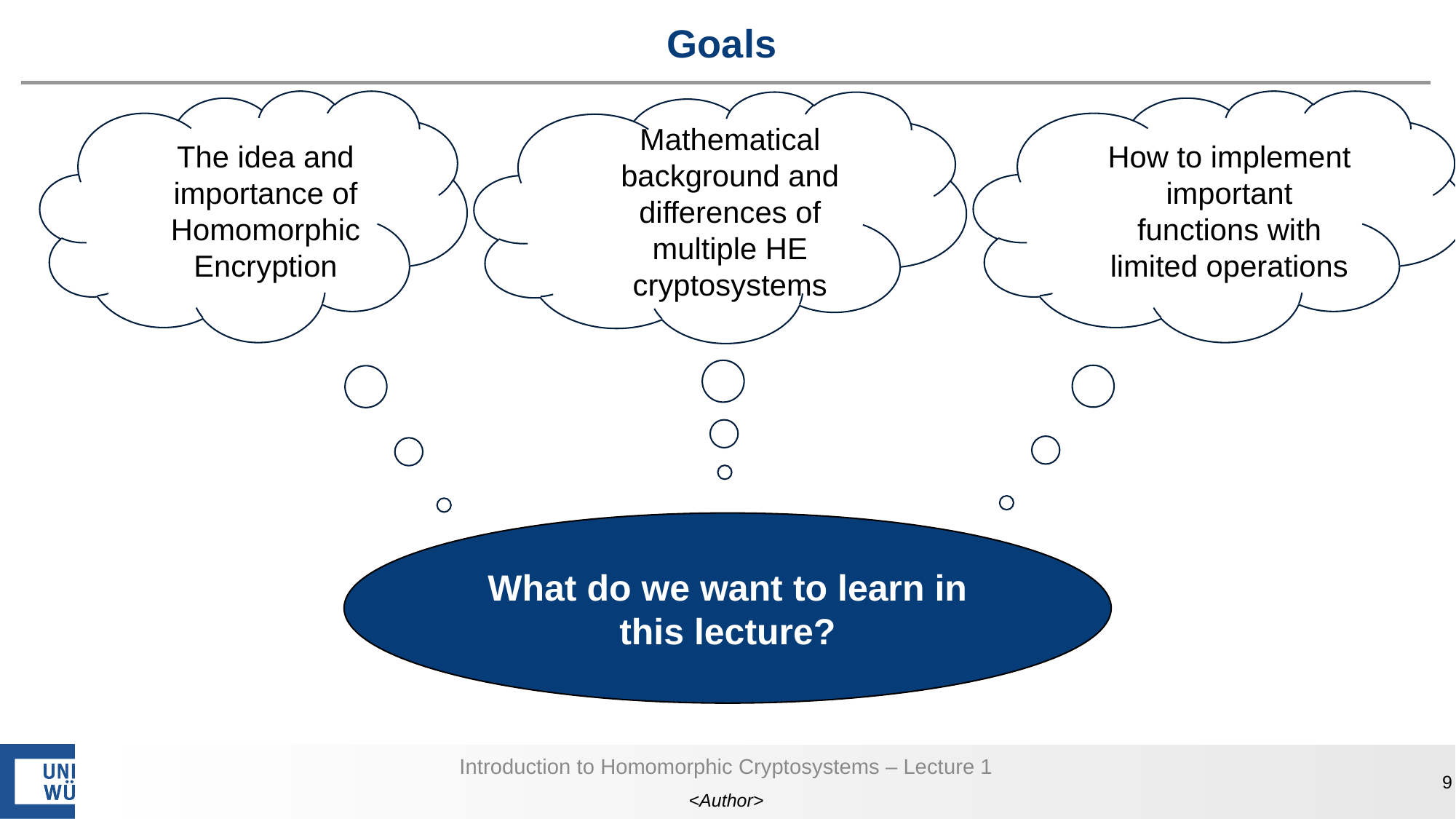

# Goals
The idea and importance of Homomorphic Encryption
How to implement important functions with limited operations
Mathematical background and differences of multiple HE cryptosystems
What do we want to learn in this lecture?